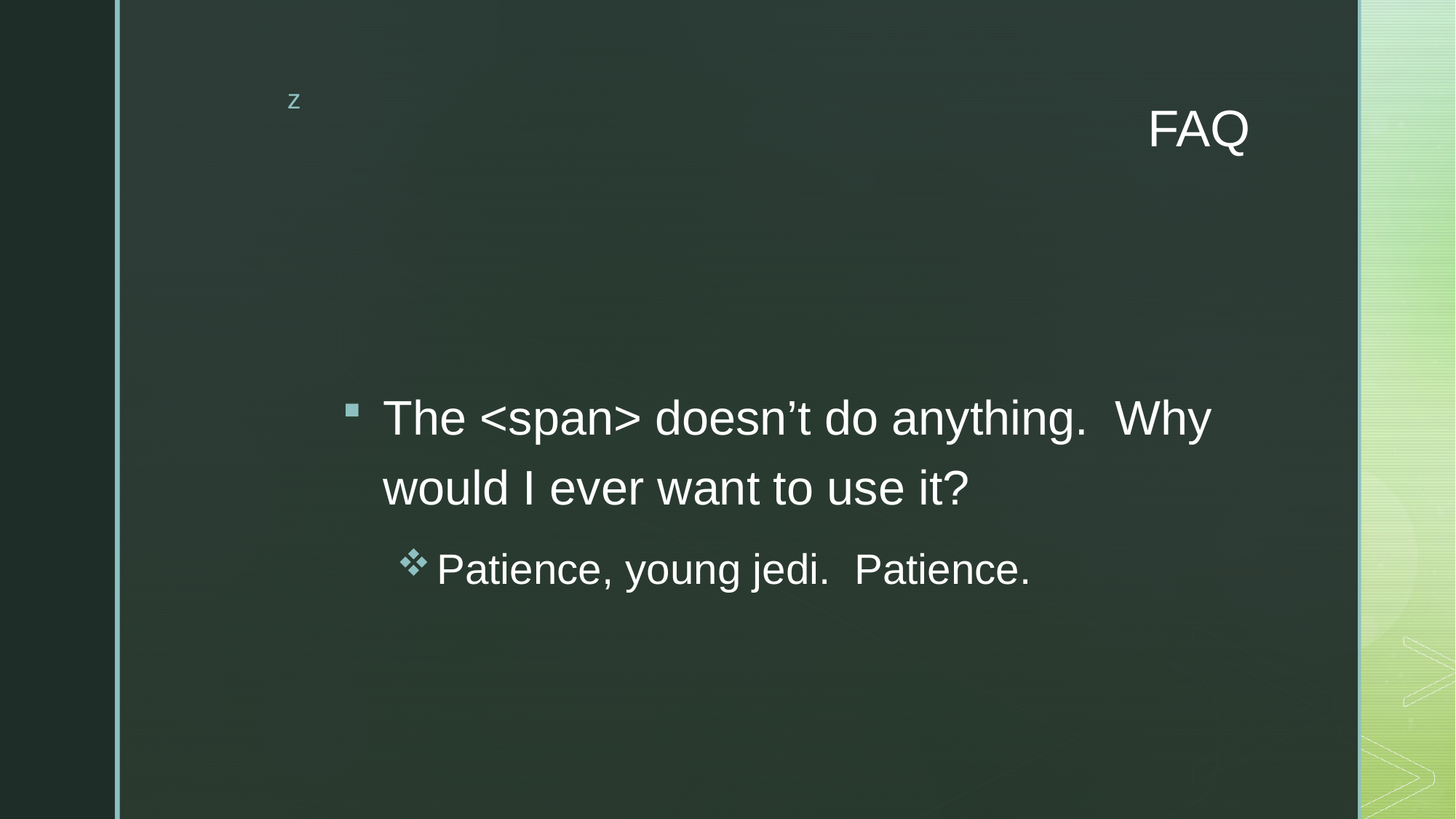

# FAQ
The <span> doesn’t do anything.  Why would I ever want to use it?
Patience, young jedi.  Patience.